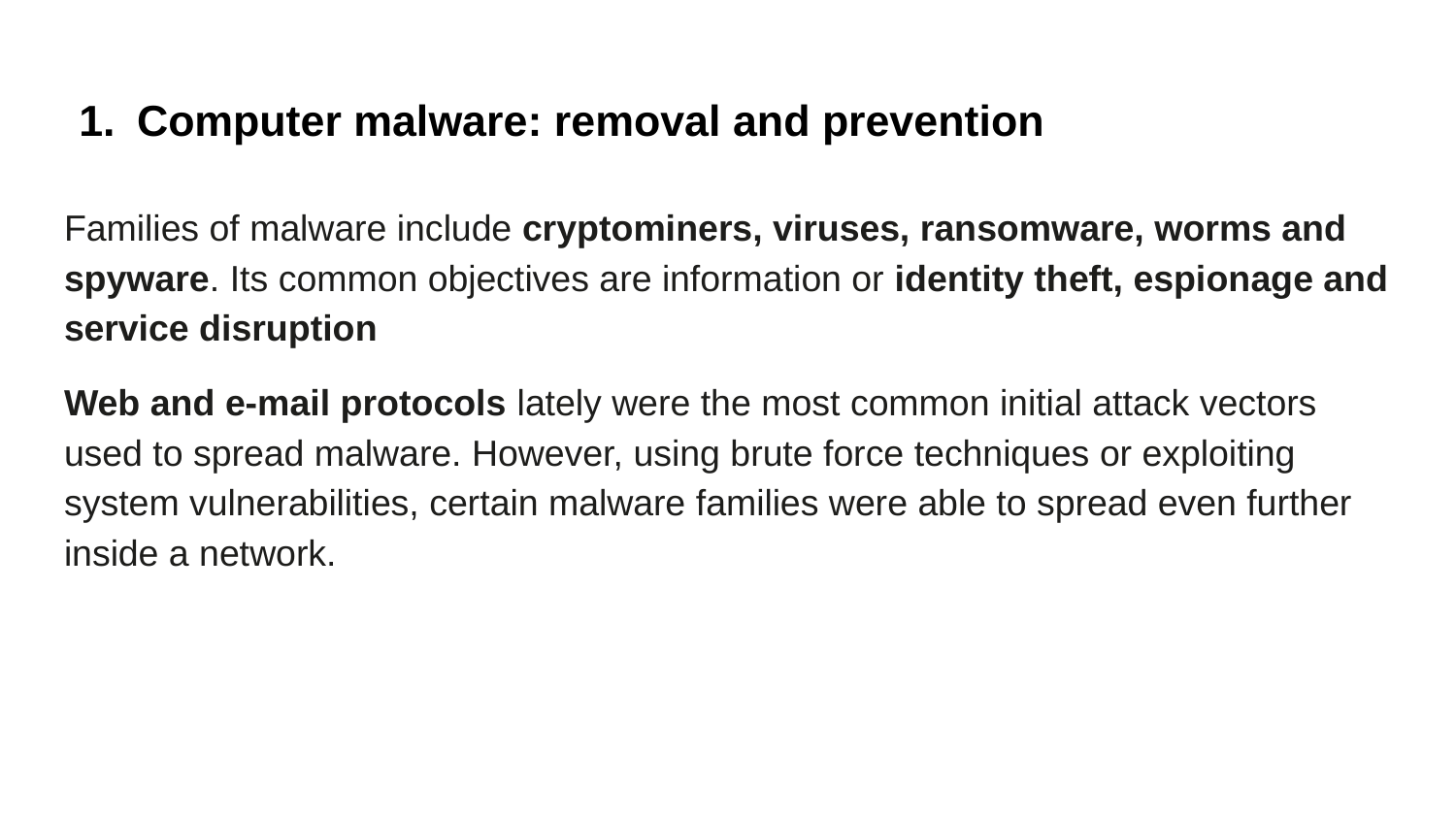

# Computer malware: removal and prevention
Families of malware include cryptominers, viruses, ransomware, worms and spyware. Its common objectives are information or identity theft, espionage and service disruption
Web and e-mail protocols lately were the most common initial attack vectors used to spread malware. However, using brute force techniques or exploiting system vulnerabilities, certain malware families were able to spread even further inside a network.